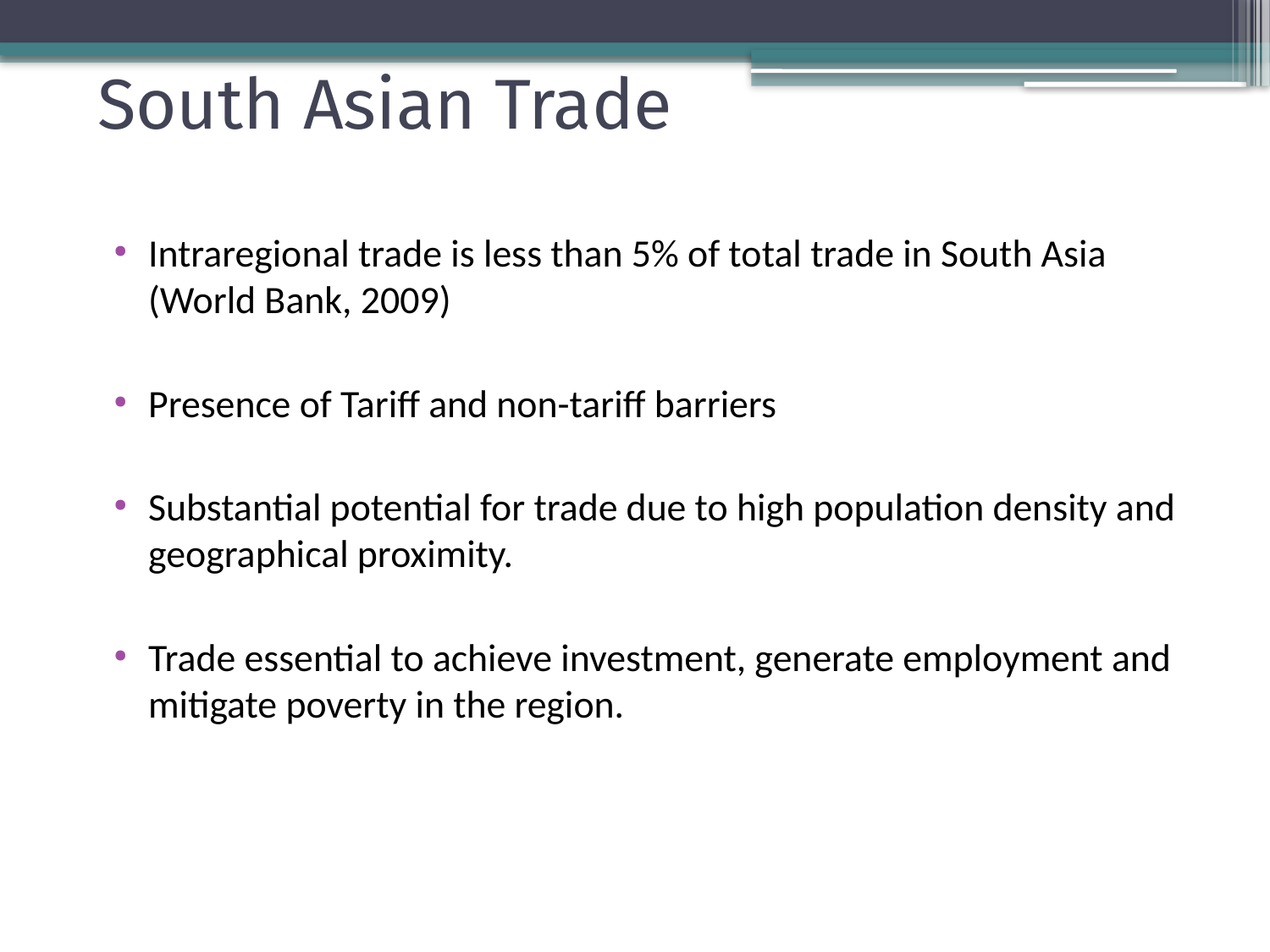

# South Asian Trade
Intraregional trade is less than 5% of total trade in South Asia (World Bank, 2009)

Presence of Tariff and non-tariff barriers

Substantial potential for trade due to high population density and geographical proximity.

Trade essential to achieve investment, generate employment and mitigate poverty in the region.